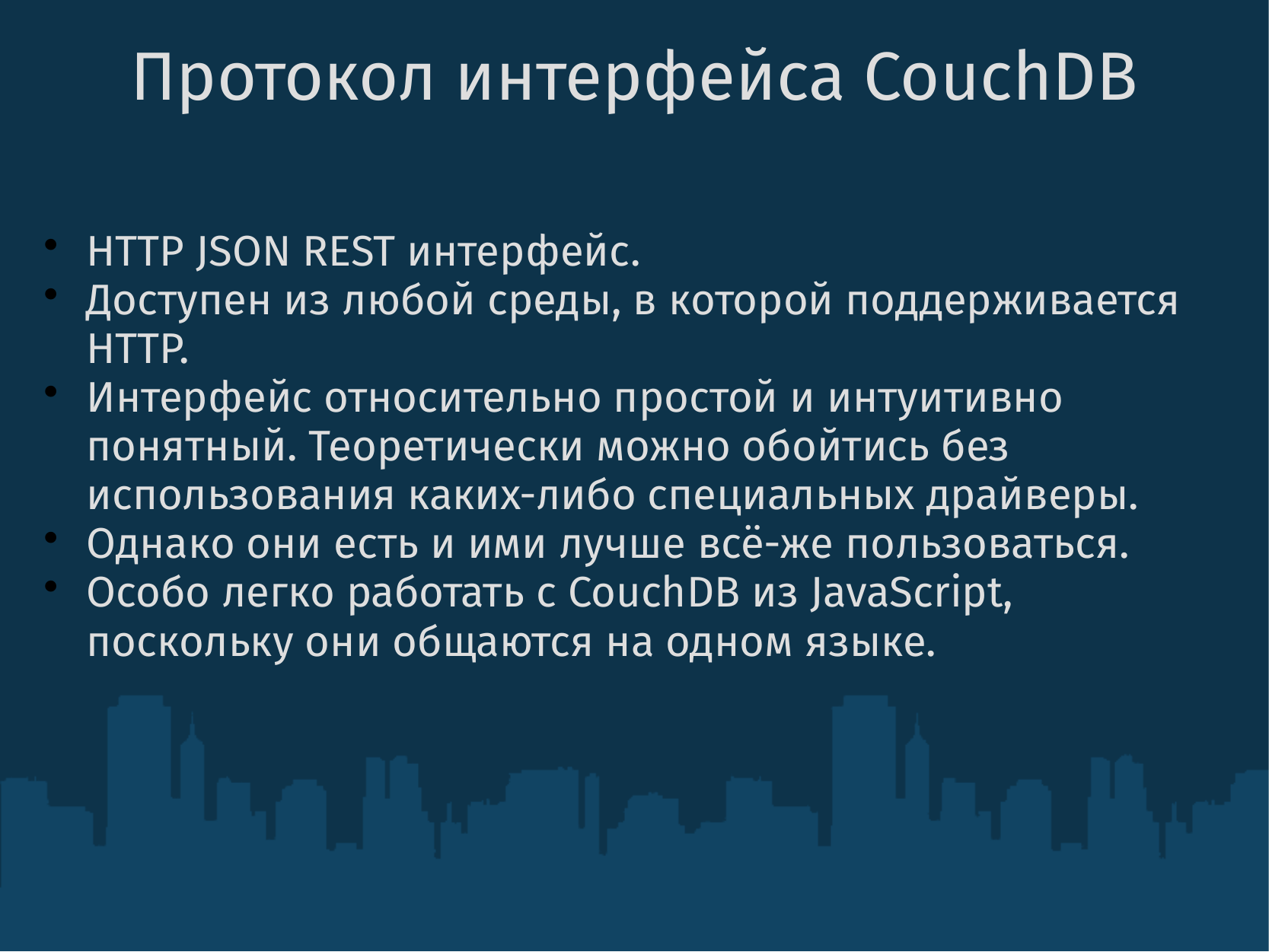

# Протокол интерфейса CouchDB
HTTP JSON REST интерфейс.
Доступен из любой среды, в которой поддерживается HTTP.
Интерфейс относительно простой и интуитивно понятный. Теоретически можно обойтись без использования каких-либо специальных драйверы.
Однако они есть и ими лучше всё-же пользоваться.
Особо легко работать с CouchDB из JavaScript, поскольку они общаются на одном языке.